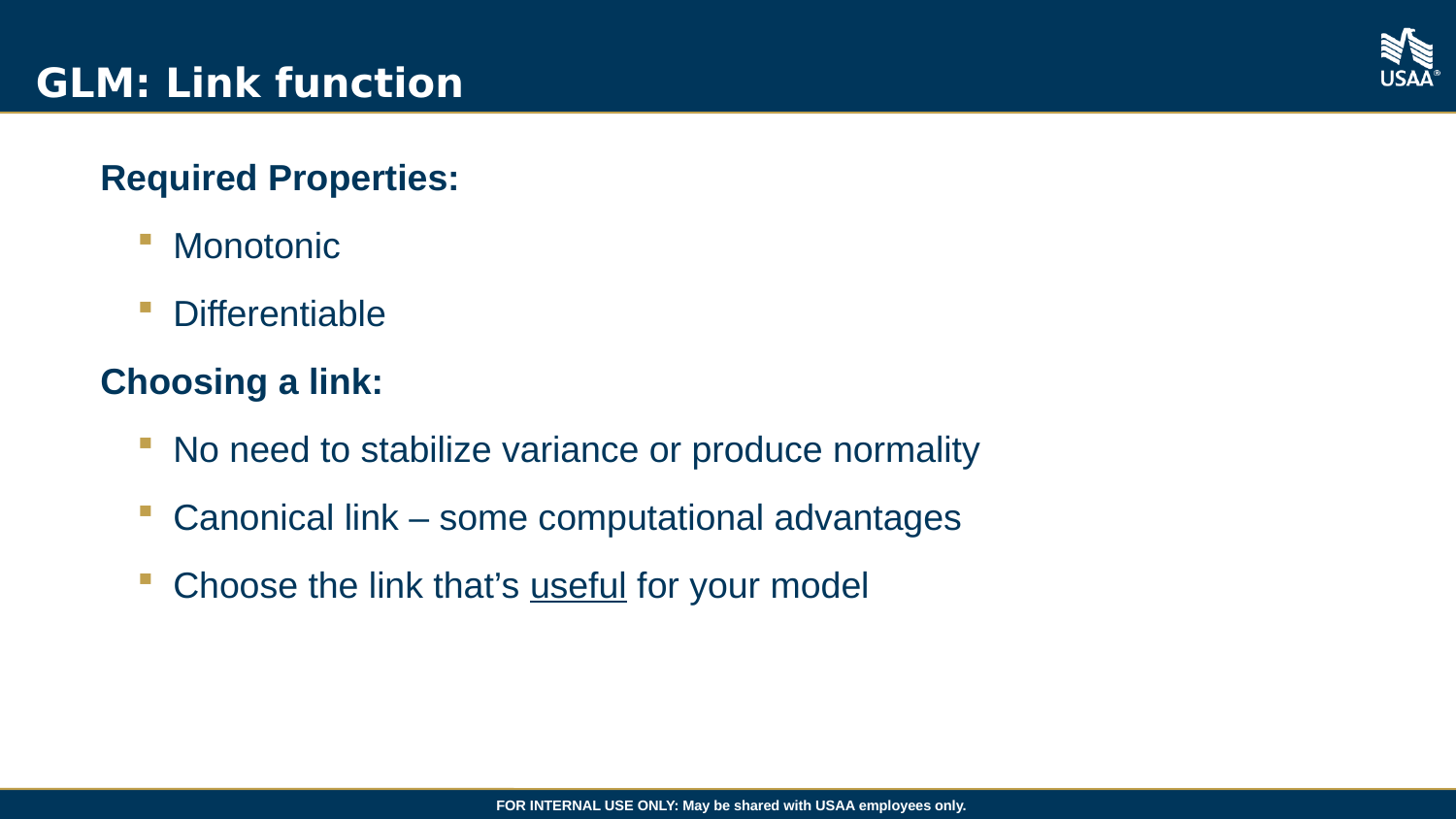

# GLM: Link function
Required Properties:
Monotonic
Differentiable
Choosing a link:
No need to stabilize variance or produce normality
Canonical link – some computational advantages
Choose the link that’s useful for your model